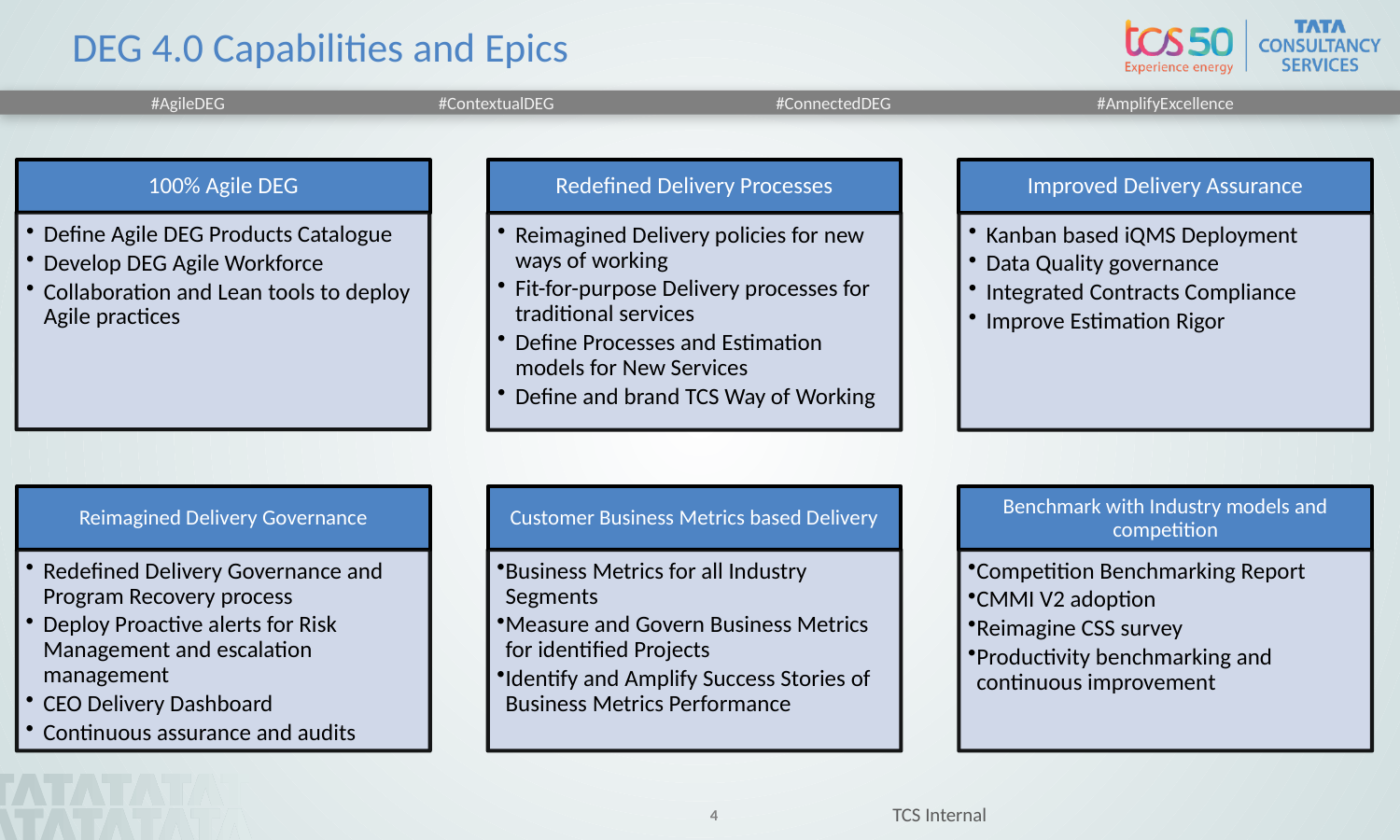

# DEG 4.0 Capabilities and Epics
100% Agile DEG
Redefined Delivery Processes
Improved Delivery Assurance
Define Agile DEG Products Catalogue
Develop DEG Agile Workforce
Collaboration and Lean tools to deploy Agile practices
Reimagined Delivery policies for new ways of working
Fit-for-purpose Delivery processes for traditional services
Define Processes and Estimation models for New Services
Define and brand TCS Way of Working
Kanban based iQMS Deployment
Data Quality governance
Integrated Contracts Compliance
Improve Estimation Rigor
Reimagined Delivery Governance
Customer Business Metrics based Delivery
Benchmark with Industry models and competition
Redefined Delivery Governance and Program Recovery process
Deploy Proactive alerts for Risk Management and escalation management
CEO Delivery Dashboard
Continuous assurance and audits
Business Metrics for all Industry Segments
Measure and Govern Business Metrics for identified Projects
Identify and Amplify Success Stories of Business Metrics Performance
Competition Benchmarking Report
CMMI V2 adoption
Reimagine CSS survey
Productivity benchmarking and continuous improvement
TCS Internal